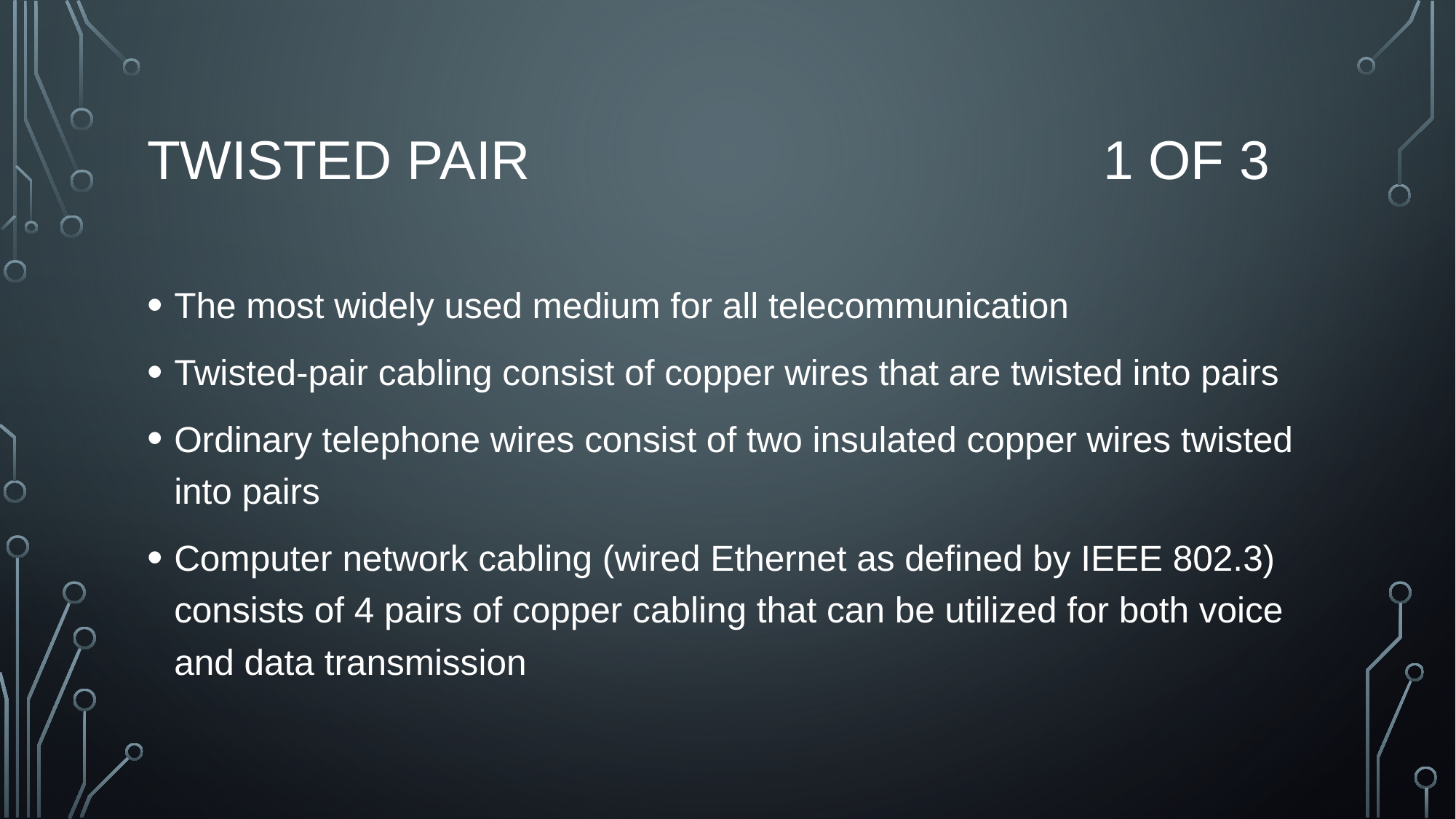

# Twisted Pair                                      1 of 3
The most widely used medium for all telecommunication
Twisted-pair cabling consist of copper wires that are twisted into pairs
Ordinary telephone wires consist of two insulated copper wires twisted into pairs
Computer network cabling (wired Ethernet as defined by IEEE 802.3) consists of 4 pairs of copper cabling that can be utilized for both voice and data transmission